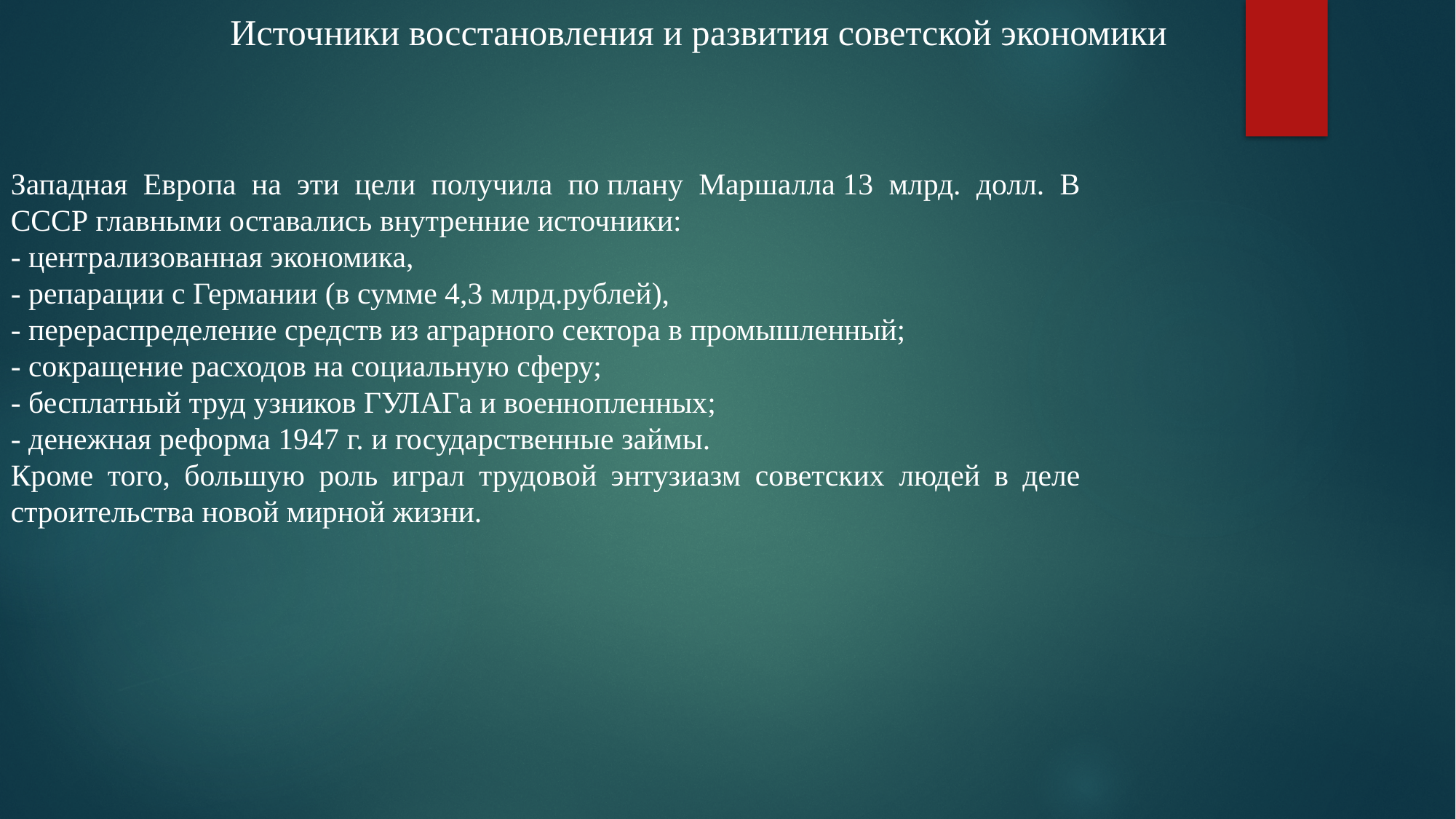

Источники восстановления и развития советской экономики
Западная Европа на эти цели получила по плану Маршалла 13 млрд. долл. В СССР главными оставались внутренние источники:
- централизованная экономика,
- репарации с Германии (в сумме 4,3 млрд.рублей),
- перераспределение средств из аграрного сектора в промышленный;
- сокращение расходов на социальную сферу;
- бесплатный труд узников ГУЛАГа и военнопленных;
- денежная реформа 1947 г. и государственные займы.
Кроме того, большую роль играл трудовой энтузиазм советских людей в деле строительства новой мирной жизни.